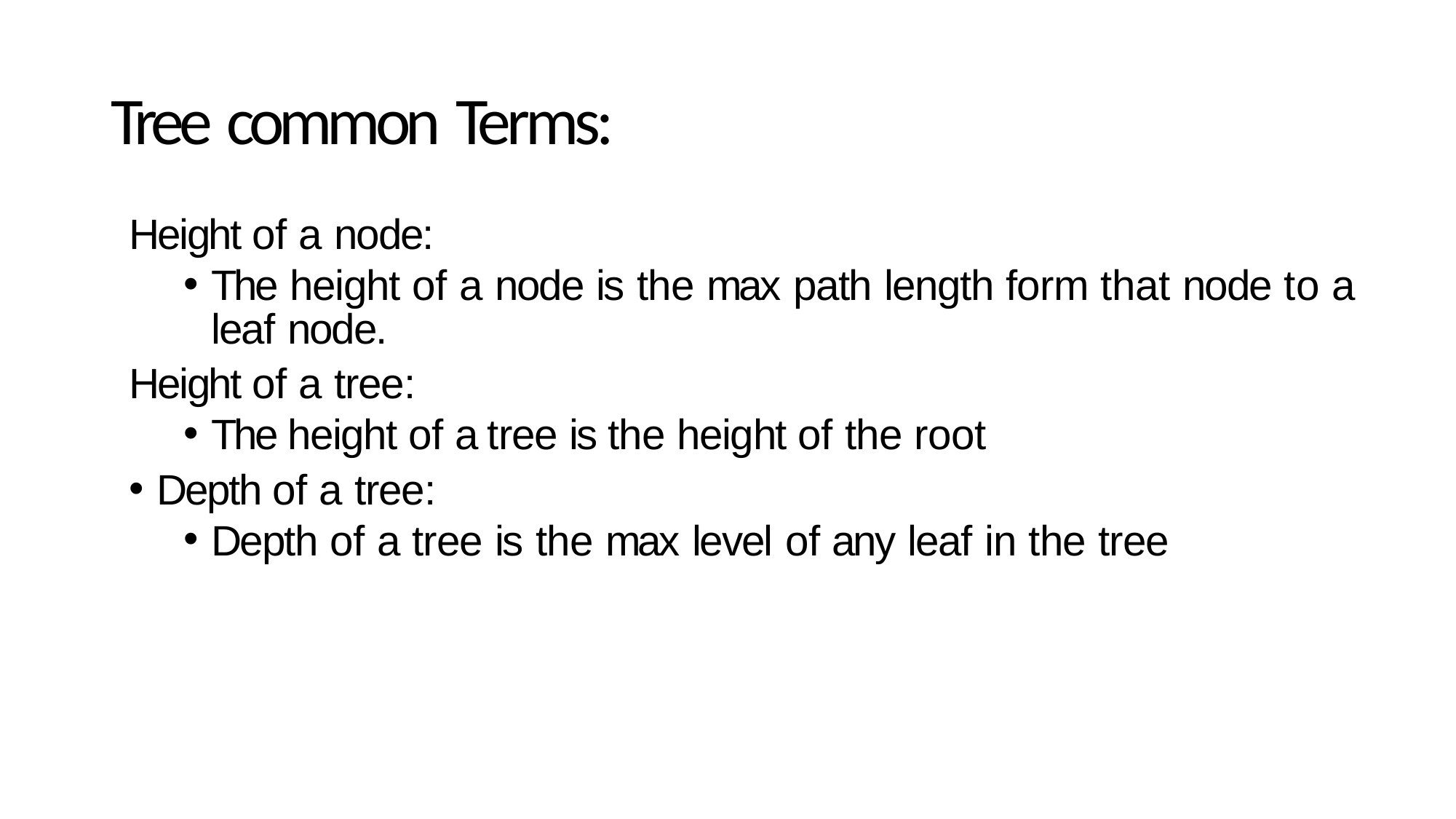

# Tree  common Terms:
Height of a node:
The height of a node is the max path length form that node to a leaf node.
Height of a tree:
The height of a tree is the height of the root
Depth of a tree:
Depth of a tree is the max level of any leaf in the tree